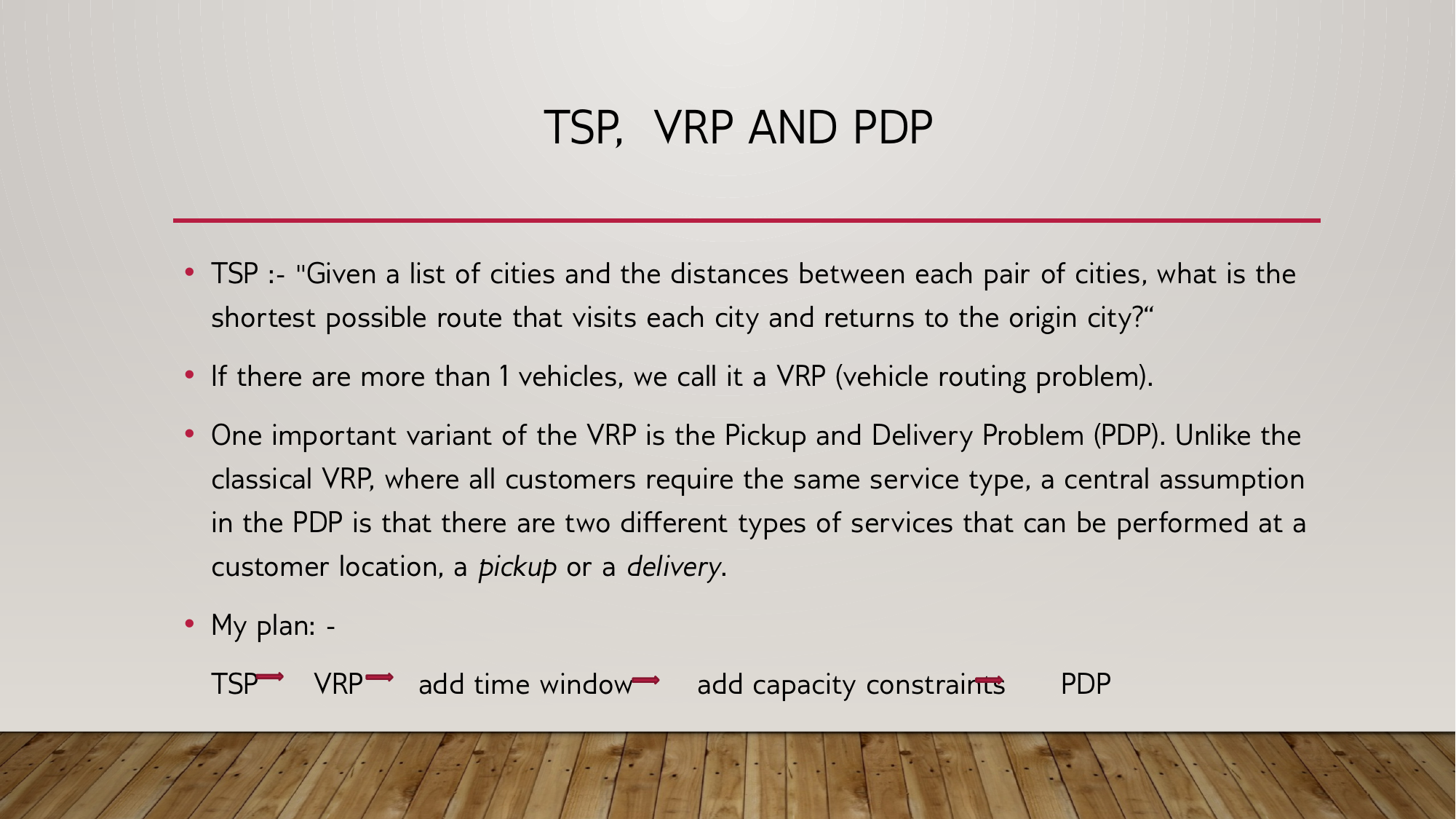

# TSP,  VRP and PDP
TSP :- "Given a list of cities and the distances between each pair of cities, what is the shortest possible route that visits each city and returns to the origin city?“
If there are more than 1 vehicles, we call it a VRP (vehicle routing problem).
One important variant of the VRP is the Pickup and Delivery Problem (PDP). Unlike the classical VRP, where all customers require the same service type, a central assumption in the PDP is that there are two different types of services that can be performed at a customer location, a pickup or a delivery.
My plan: -
   TSP      VRP      add time window       add capacity constraints      PDP